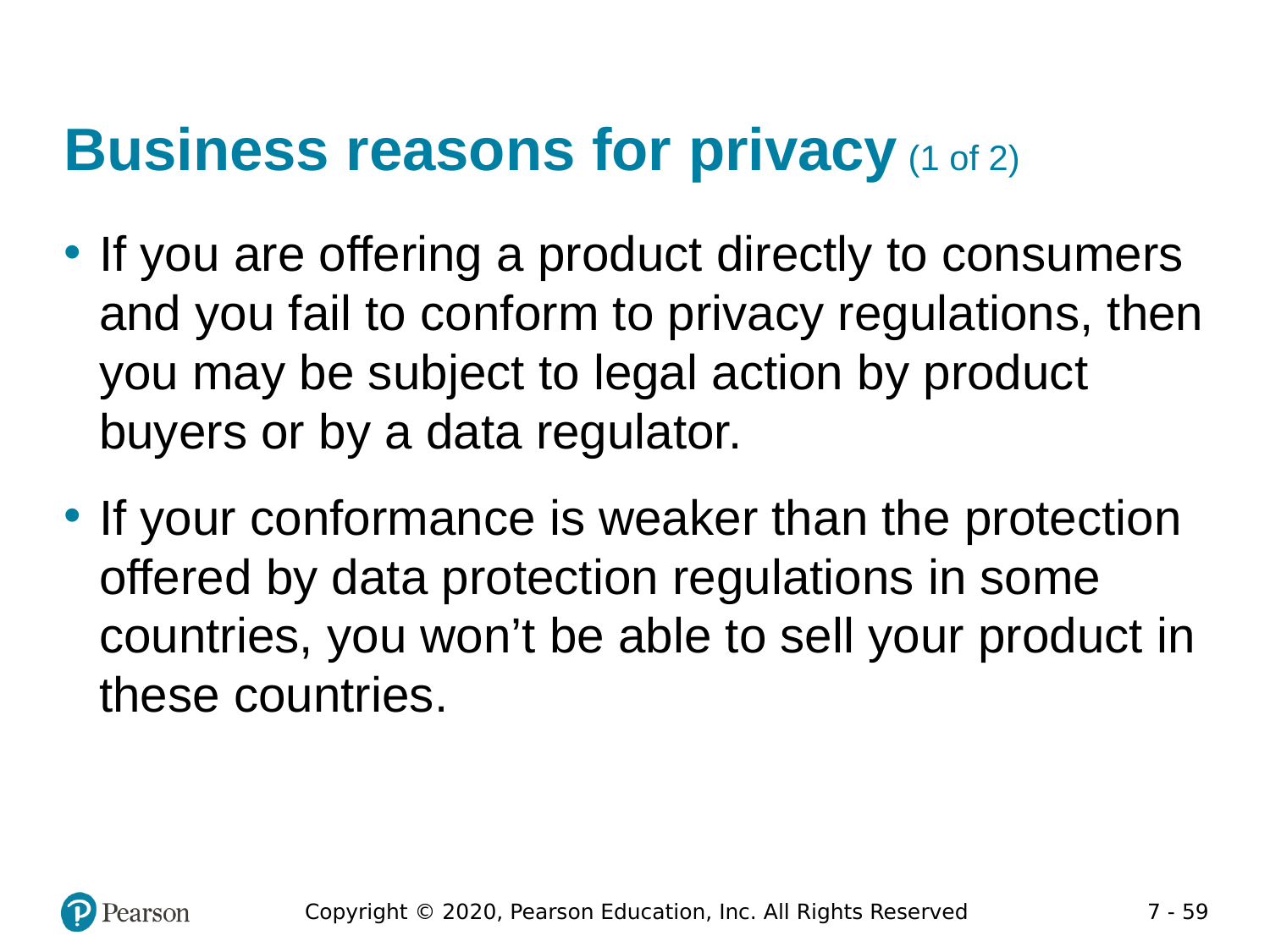

# Business reasons for privacy (1 of 2)
If you are offering a product directly to consumers and you fail to conform to privacy regulations, then you may be subject to legal action by product buyers or by a data regulator.
If your conformance is weaker than the protection offered by data protection regulations in some countries, you won’t be able to sell your product in these countries.